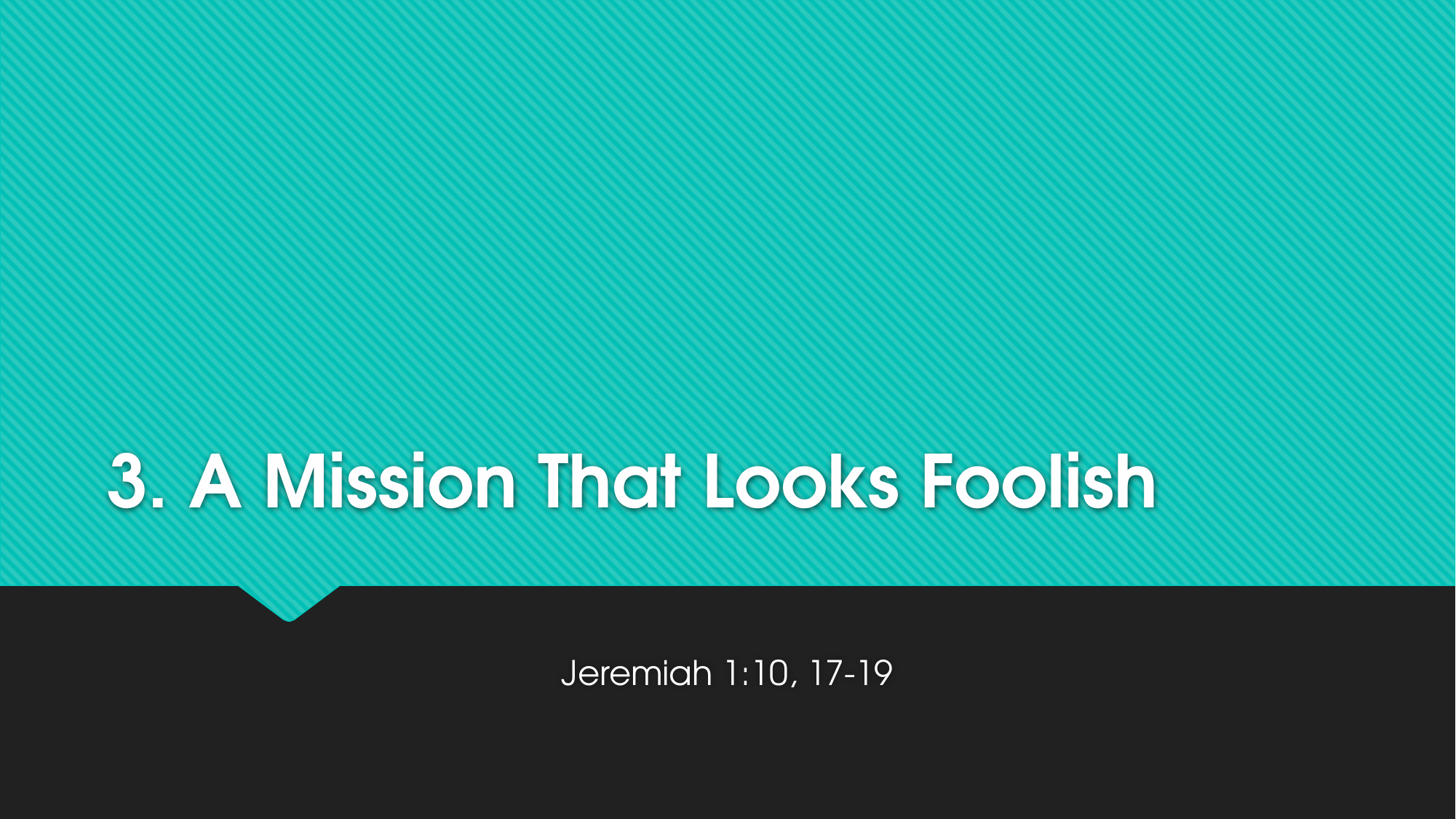

# 3. A Mission That Looks Foolish
Jeremiah 1:10, 17-19